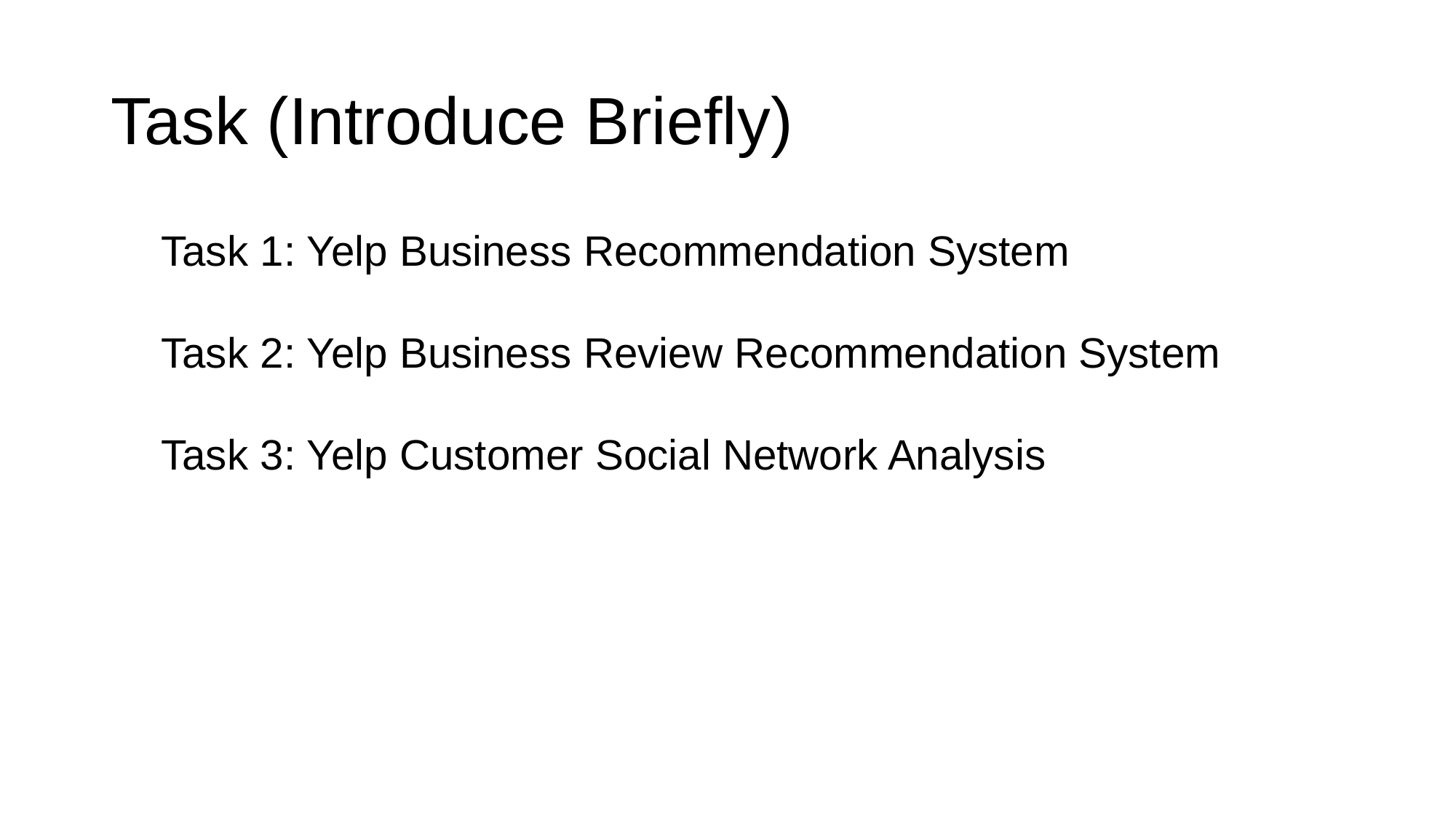

# Task (Introduce Briefly)
Task 1: Yelp Business Recommendation System

Task 2: Yelp Business Review Recommendation System

Task 3: Yelp Customer Social Network Analysis